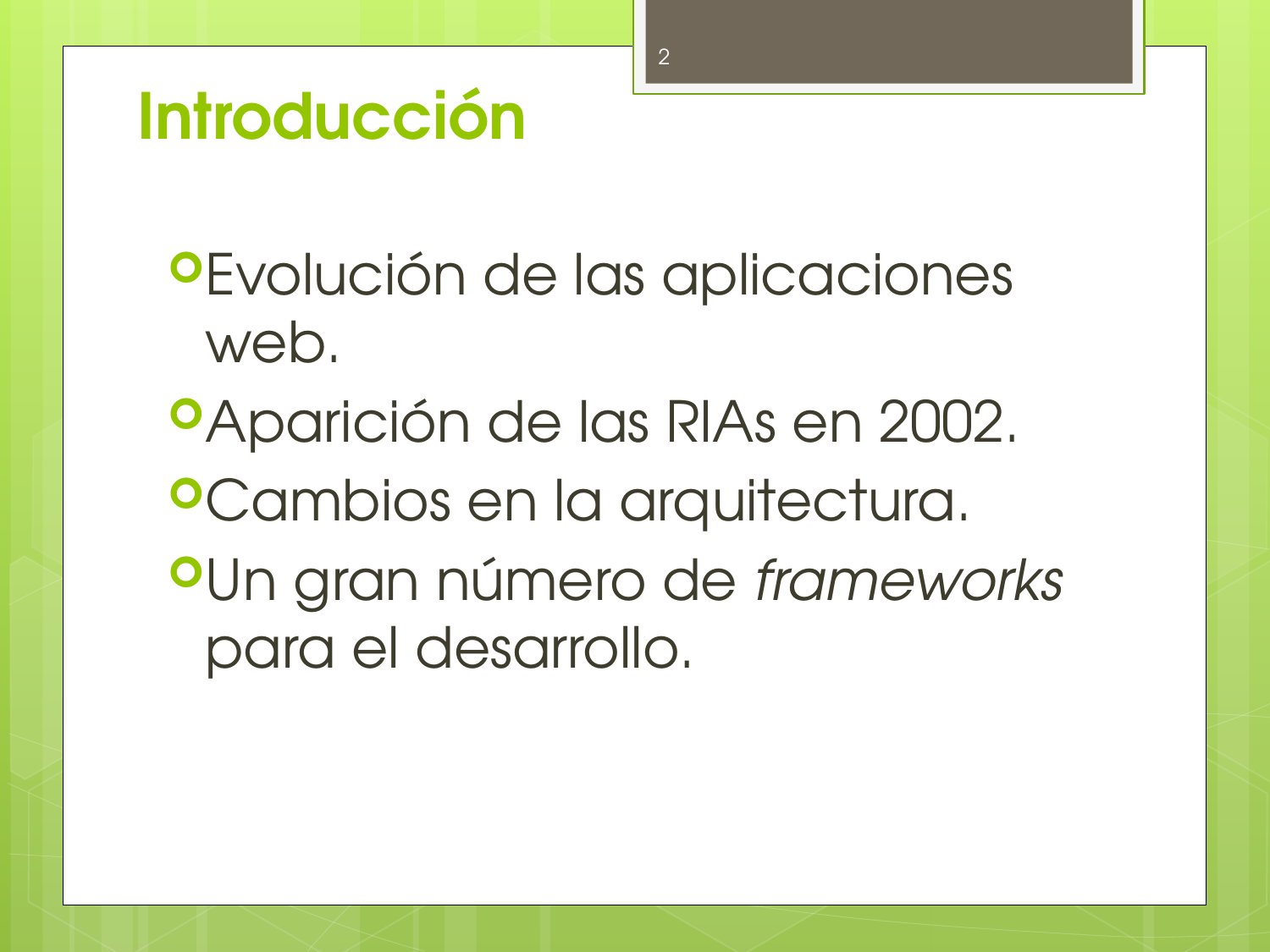

# Introducción
2
Evolución de las aplicaciones web.
Aparición de las RIAs en 2002.
Cambios en la arquitectura.
Un gran número de frameworks para el desarrollo.